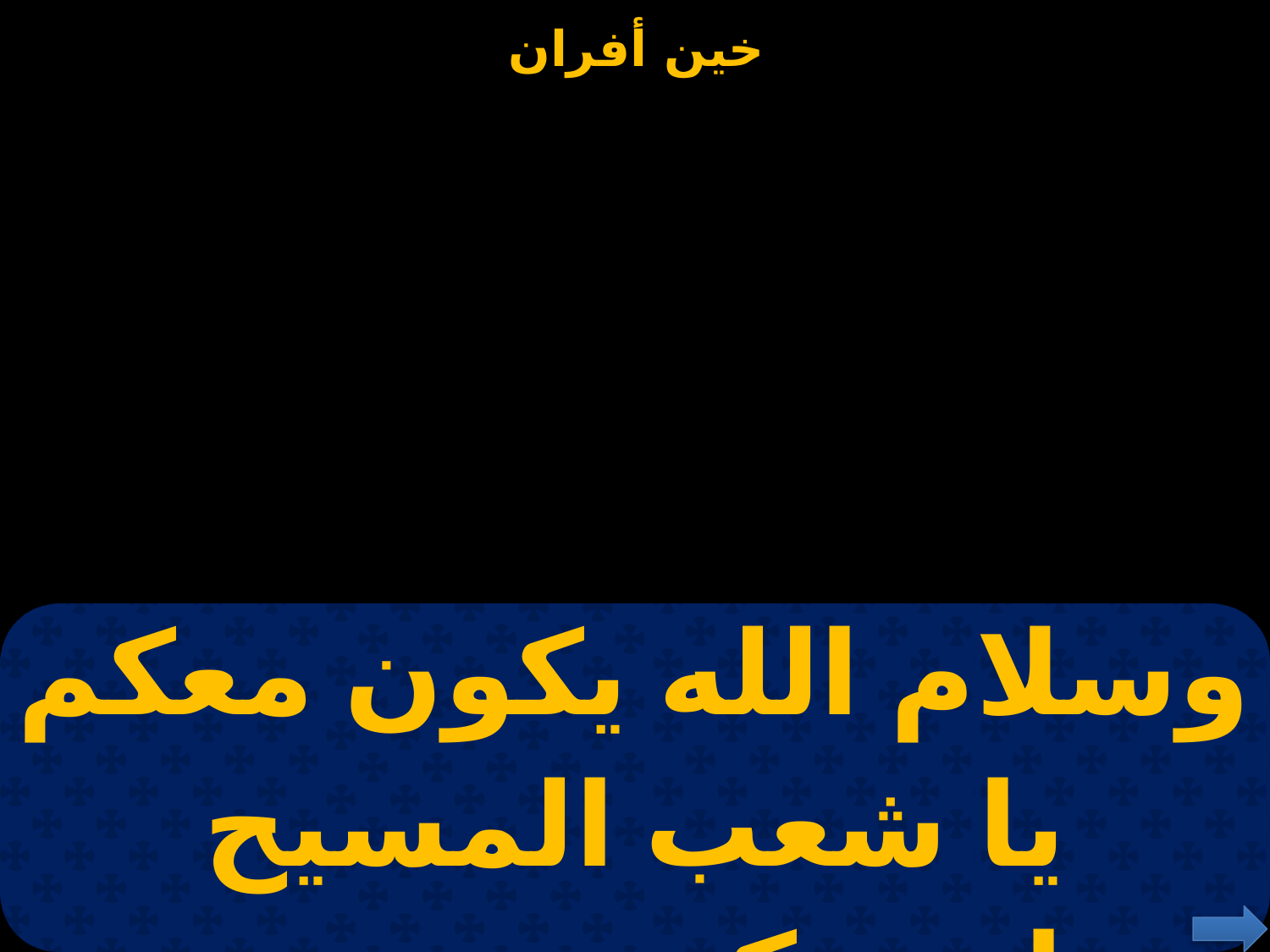

| وسلام الله يكون معكم يا شعب المسيح باجمعكم و بصوت الفرح |
| --- |